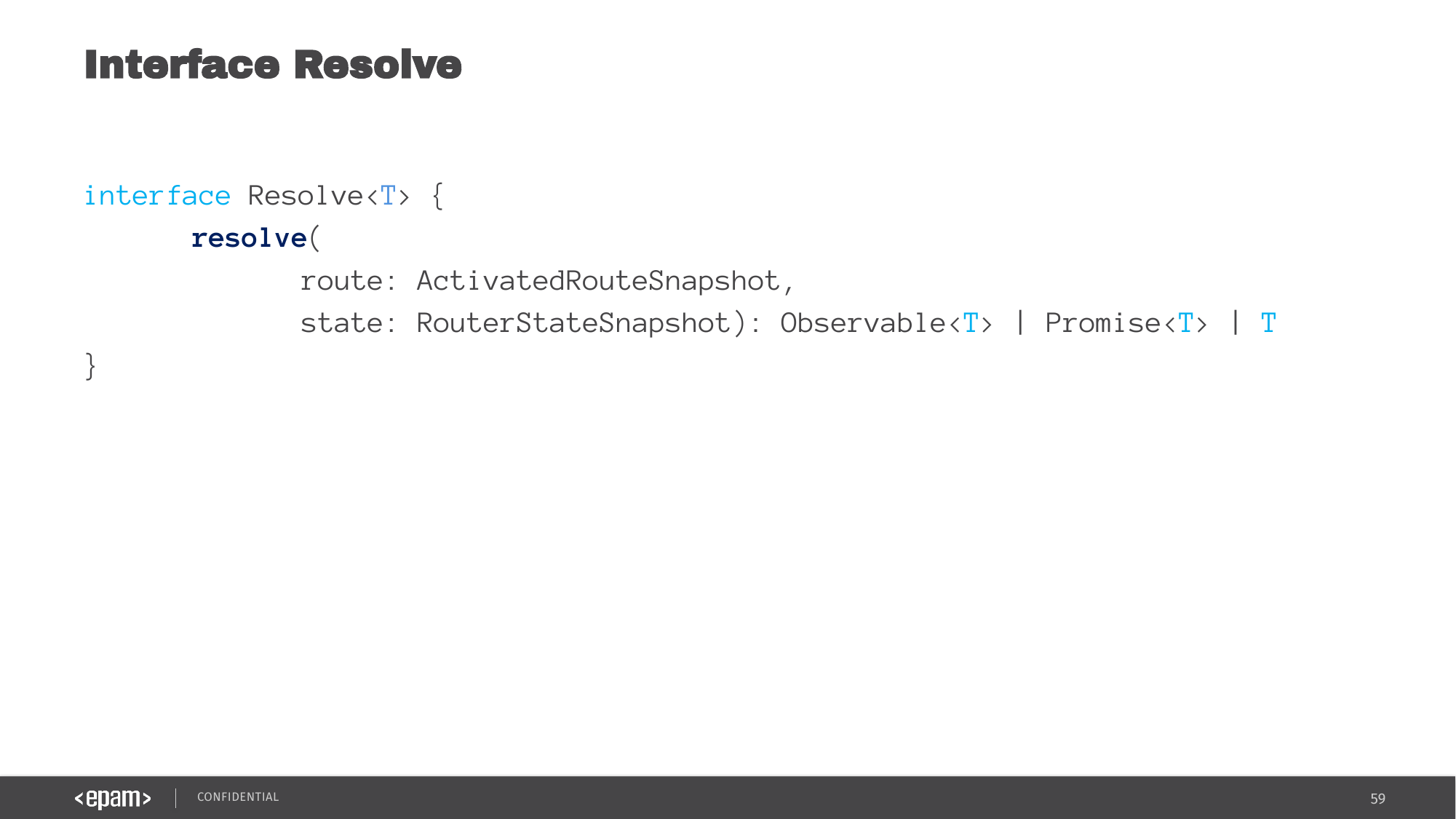

# Interface Resolve
interface Resolve<T> {
	resolve(
		route: ActivatedRouteSnapshot,
		state: RouterStateSnapshot): Observable<T> | Promise<T> | T
}